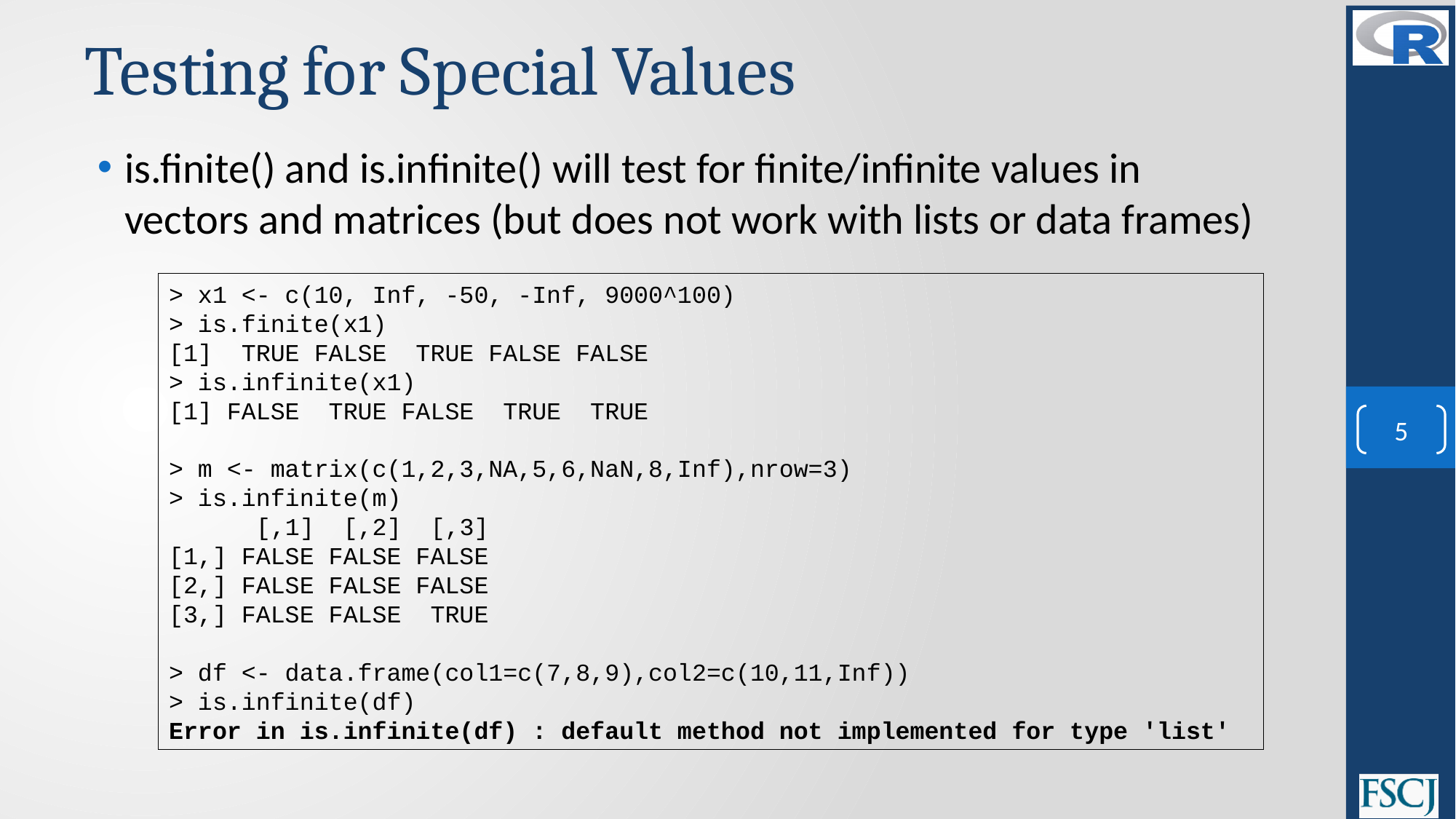

# Testing for Special Values
is.finite() and is.infinite() will test for finite/infinite values in vectors and matrices (but does not work with lists or data frames)
> x1 <- c(10, Inf, -50, -Inf, 9000^100)
> is.finite(x1)
[1]  TRUE FALSE  TRUE FALSE FALSE
> is.infinite(x1)
[1] FALSE  TRUE FALSE  TRUE  TRUE

> m <- matrix(c(1,2,3,NA,5,6,NaN,8,Inf),nrow=3)
> is.infinite(m)
      [,1]  [,2]  [,3]
[1,] FALSE FALSE FALSE
[2,] FALSE FALSE FALSE
[3,] FALSE FALSE  TRUE

> df <- data.frame(col1=c(7,8,9),col2=c(10,11,Inf))
> is.infinite(df)
Error in is.infinite(df) : default method not implemented for type 'list'
5